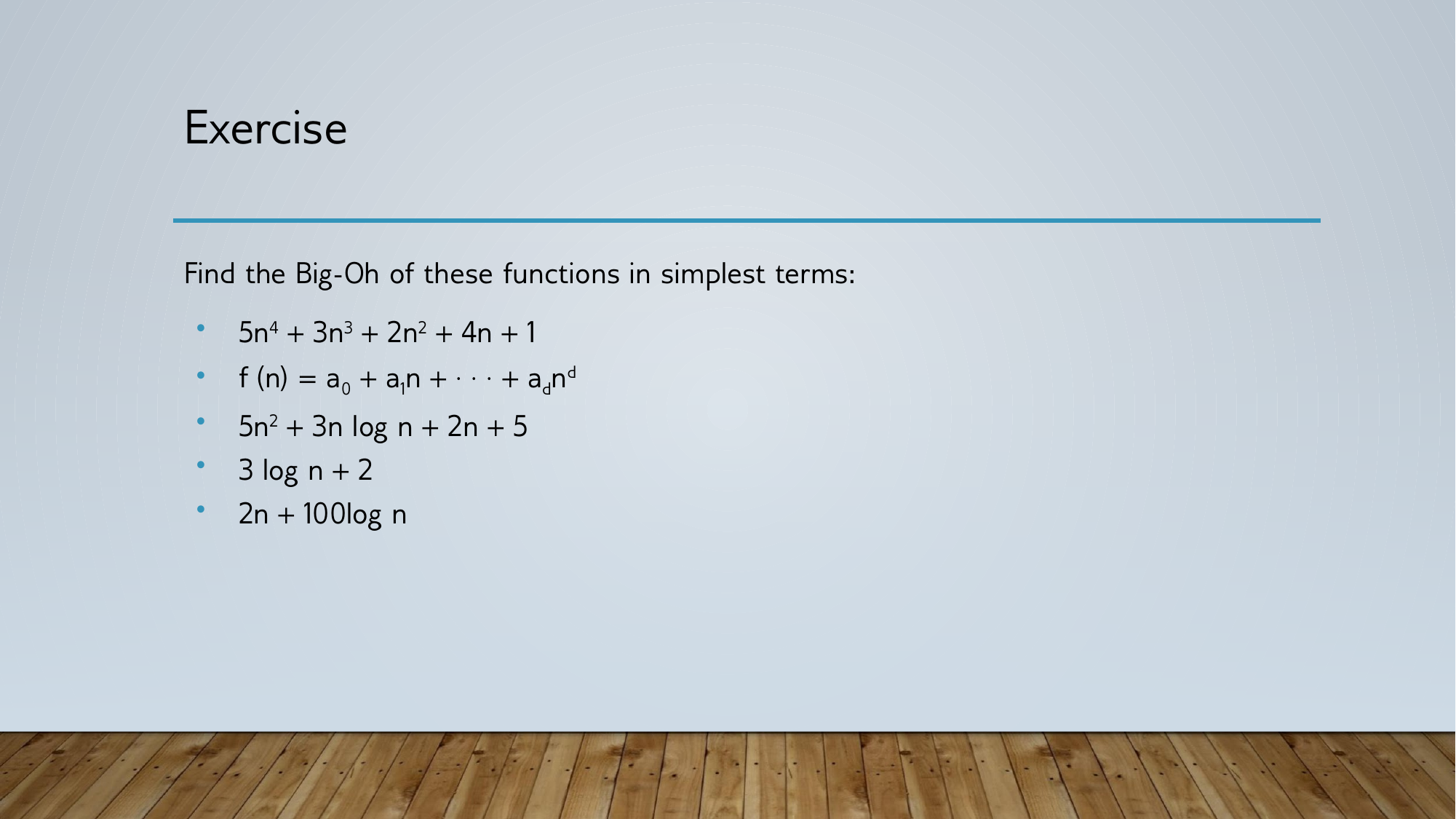

# Exercise
Find the Big-Oh of these functions in simplest terms:
5n4 + 3n3 + 2n2 + 4n + 1
f (n) = a0 + a1n + · · · + adnd
5n2 + 3n log n + 2n + 5
3 log n + 2
2n + 100log n